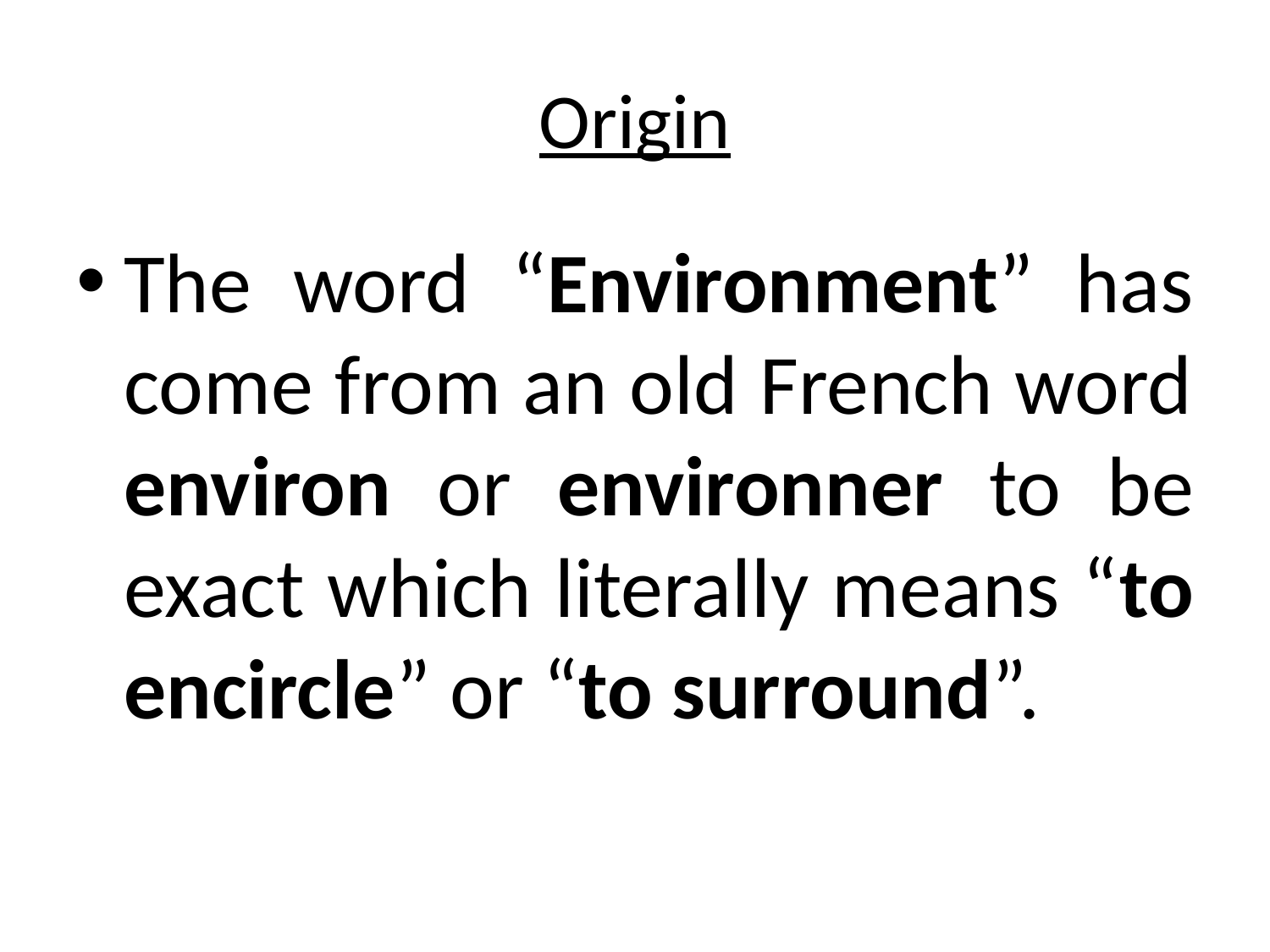

# Origin
The word “Environment” has come from an old French word environ or environner to be exact which literally means “to encircle” or “to surround”.